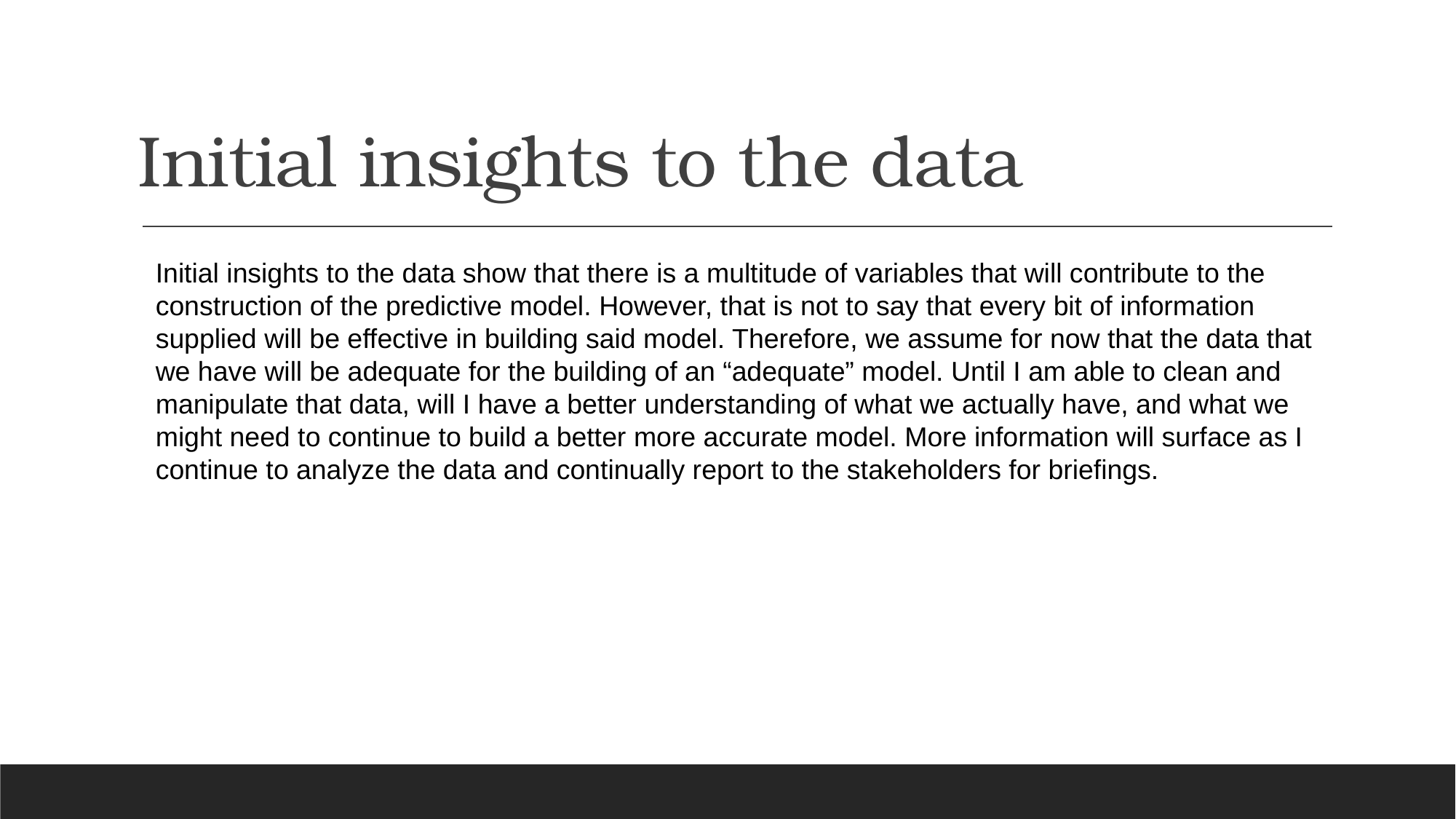

# Initial insights to the data
Initial insights to the data show that there is a multitude of variables that will contribute to the construction of the predictive model. However, that is not to say that every bit of information supplied will be effective in building said model. Therefore, we assume for now that the data that we have will be adequate for the building of an “adequate” model. Until I am able to clean and manipulate that data, will I have a better understanding of what we actually have, and what we might need to continue to build a better more accurate model. More information will surface as I continue to analyze the data and continually report to the stakeholders for briefings.